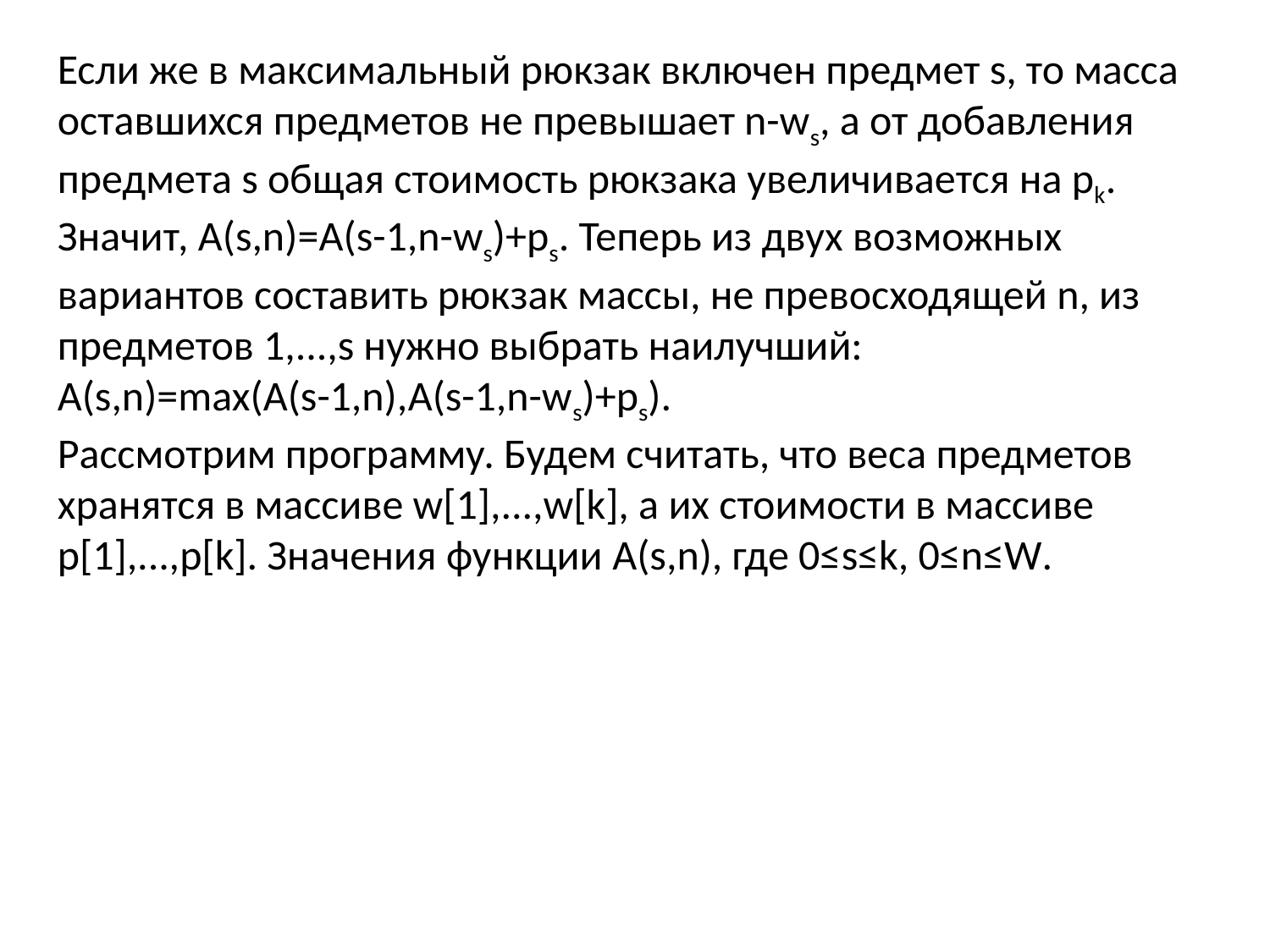

Если же в максимальный рюкзак включен предмет s, то масса оставшихся предметов не превышает n-ws, а от добавления предмета s общая стоимость рюкзака увеличивается на pk.
Значит, A(s,n)=A(s-1,n-ws)+ps. Теперь из двух возможных вариантов составить рюкзак массы, не превосходящей n, из предметов 1,...,s нужно выбрать наилучший:
A(s,n)=max(A(s-1,n),A(s-1,n-ws)+ps).
Рассмотрим программу. Будем считать, что веса предметов хранятся в массиве w[1],...,w[k], а их стоимости в массиве p[1],...,p[k]. Значения функции A(s,n), где 0≤s≤k, 0≤n≤W.